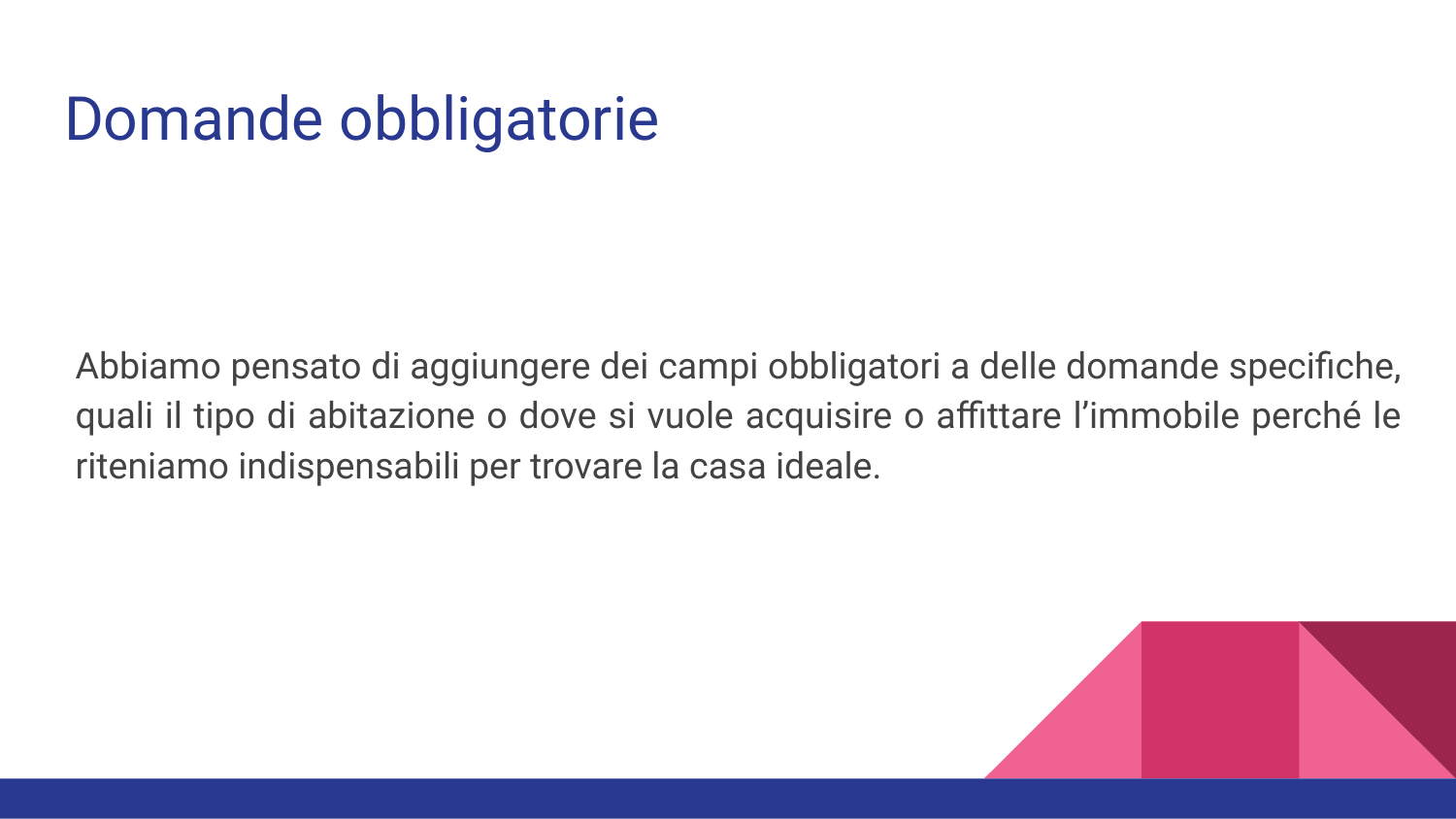

# Domande obbligatorie
Abbiamo pensato di aggiungere dei campi obbligatori a delle domande specifiche, quali il tipo di abitazione o dove si vuole acquisire o affittare l’immobile perché le riteniamo indispensabili per trovare la casa ideale.